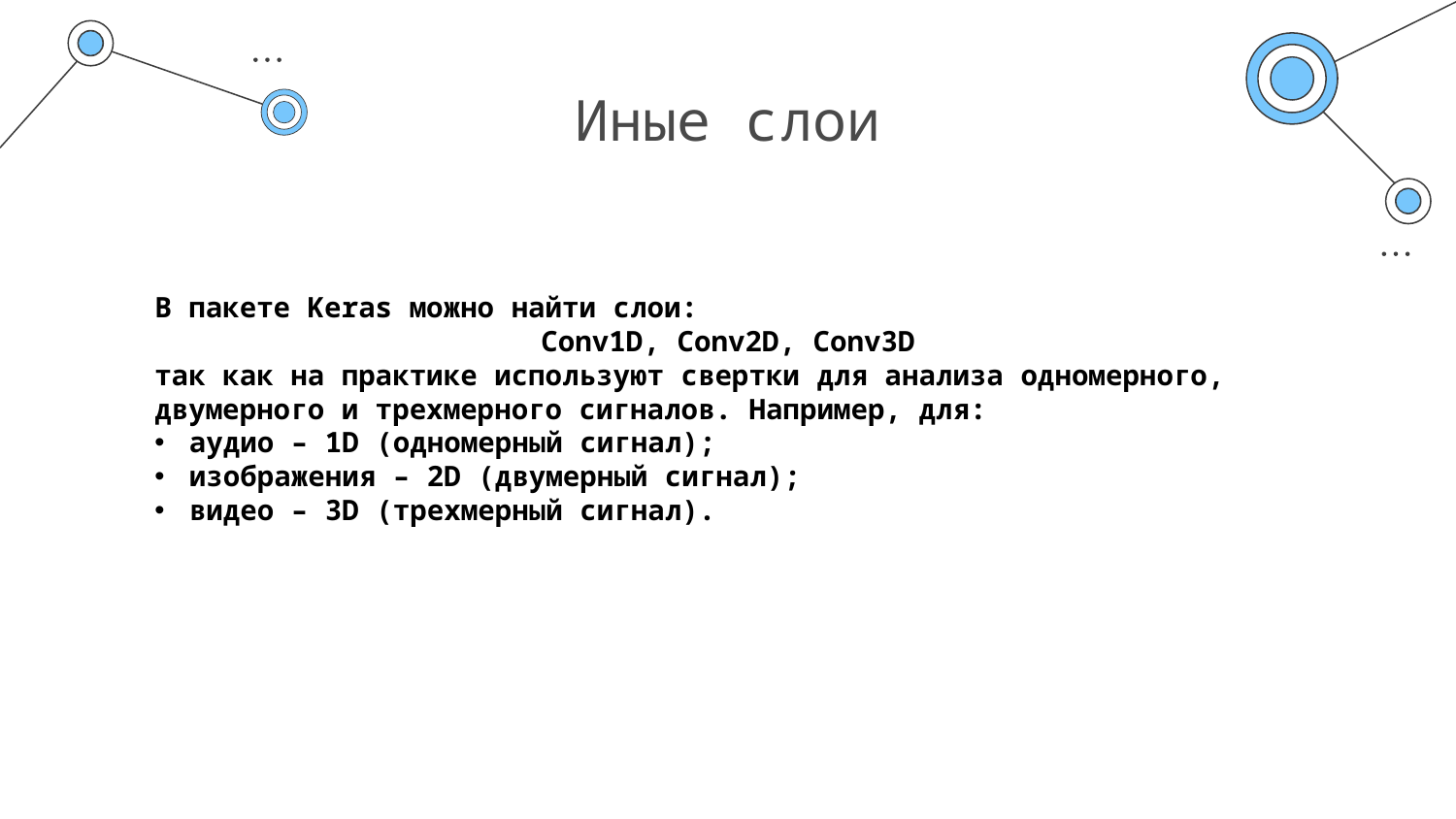

# Иные слои
В пакете Keras можно найти слои:
Conv1D, Conv2D, Conv3D
так как на практике используют свертки для анализа одномерного, двумерного и трехмерного сигналов. Например, для:
аудио – 1D (одномерный сигнал);
изображения – 2D (двумерный сигнал);
видео – 3D (трехмерный сигнал).